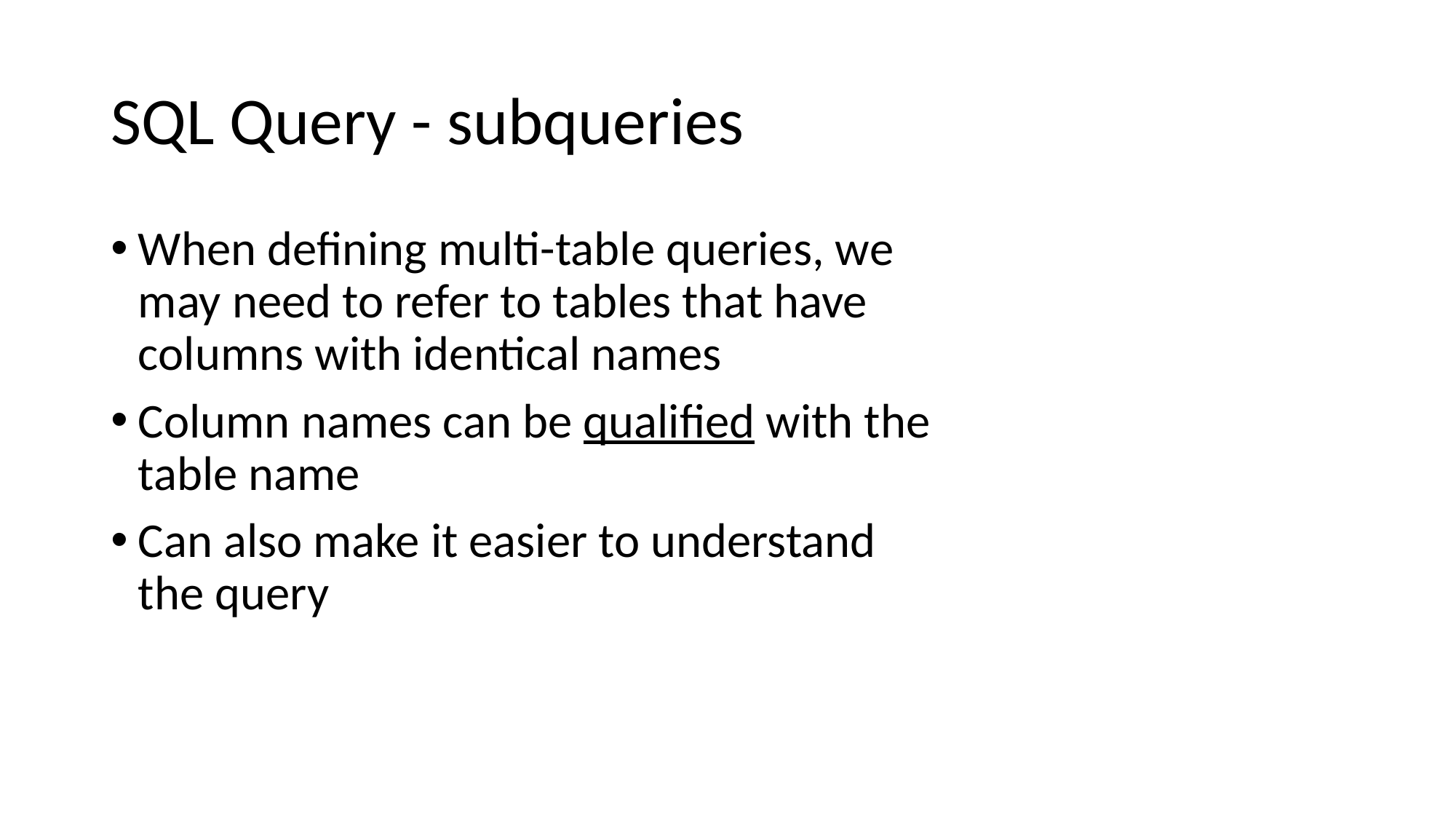

# SQL Query - subqueries
When defining multi-table queries, we may need to refer to tables that have columns with identical names
Column names can be qualified with the table name
Can also make it easier to understand the query